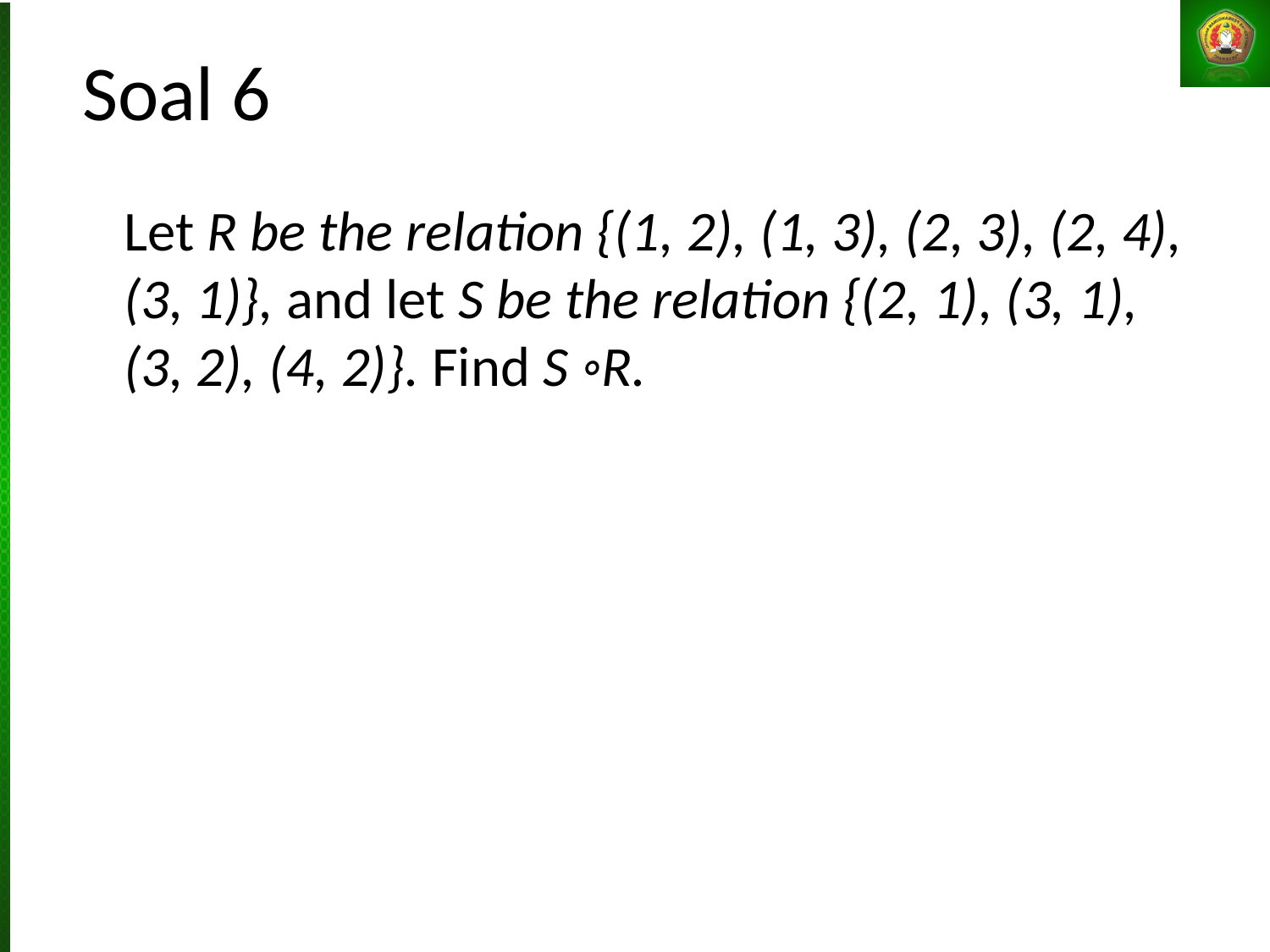

# Soal 6
	Let R be the relation {(1, 2), (1, 3), (2, 3), (2, 4), (3, 1)}, and let S be the relation {(2, 1), (3, 1), (3, 2), (4, 2)}. Find S ◦R.